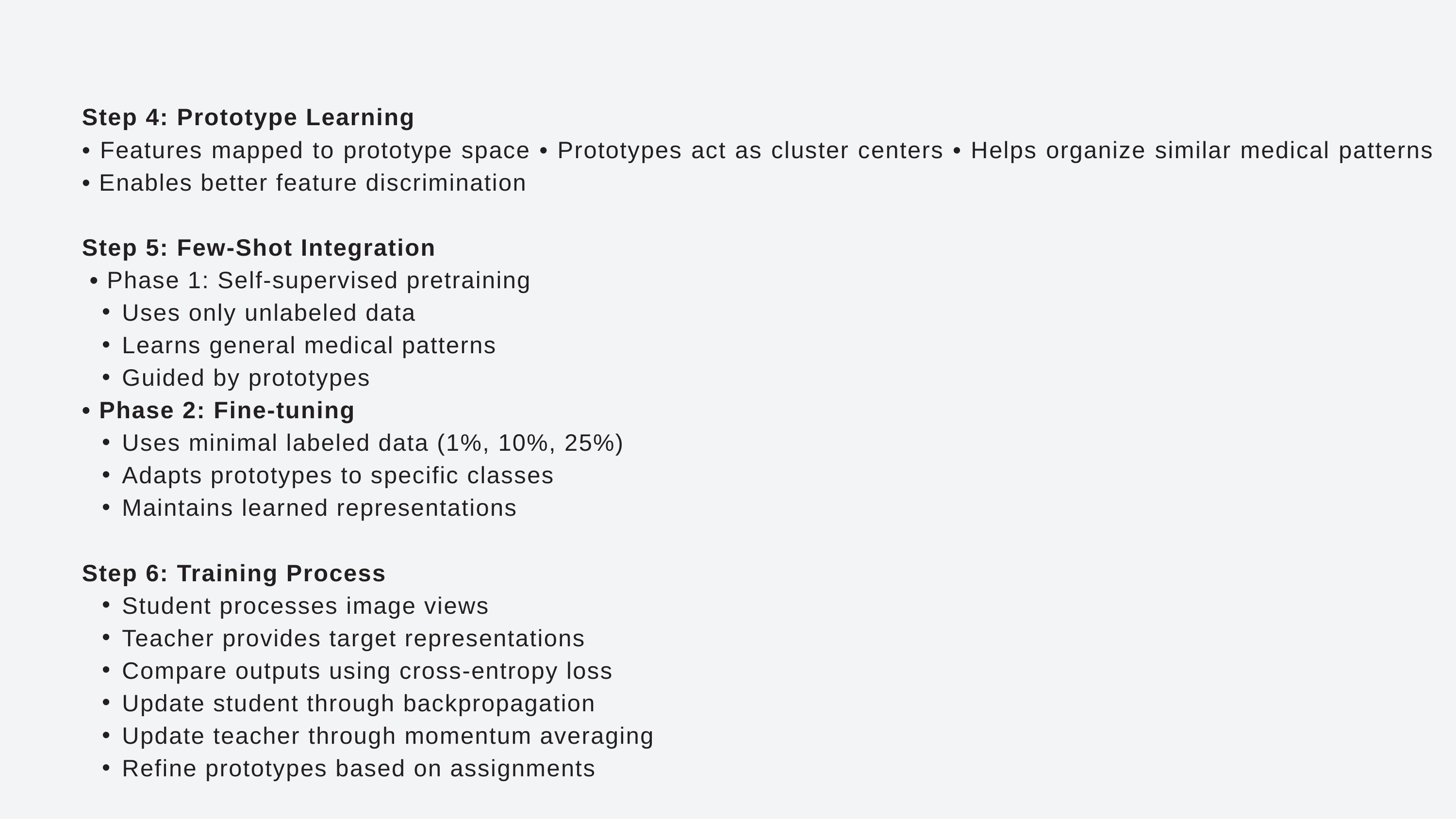

Step 4: Prototype Learning
• Features mapped to prototype space • Prototypes act as cluster centers • Helps organize similar medical patterns • Enables better feature discrimination

Step 5: Few-Shot Integration
 • Phase 1: Self-supervised pretraining
Uses only unlabeled data
Learns general medical patterns
Guided by prototypes
• Phase 2: Fine-tuning
Uses minimal labeled data (1%, 10%, 25%)
Adapts prototypes to specific classes
Maintains learned representations

Step 6: Training Process
Student processes image views
Teacher provides target representations
Compare outputs using cross-entropy loss
Update student through backpropagation
Update teacher through momentum averaging
Refine prototypes based on assignments